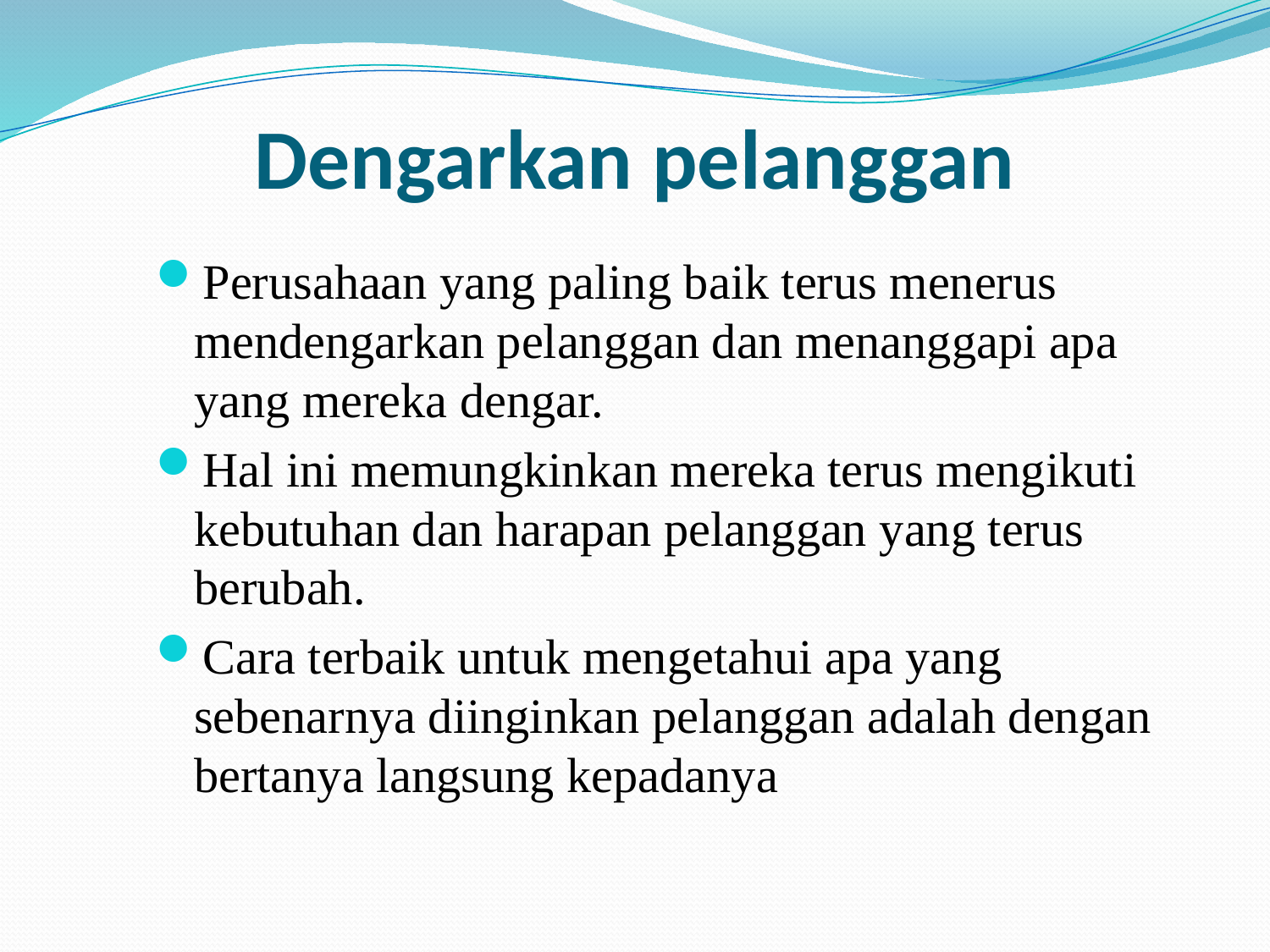

# Dengarkan pelanggan
Perusahaan yang paling baik terus menerus mendengarkan pelanggan dan menanggapi apa yang mereka dengar.
Hal ini memungkinkan mereka terus mengikuti kebutuhan dan harapan pelanggan yang terus berubah.
Cara terbaik untuk mengetahui apa yang sebenarnya diinginkan pelanggan adalah dengan bertanya langsung kepadanya